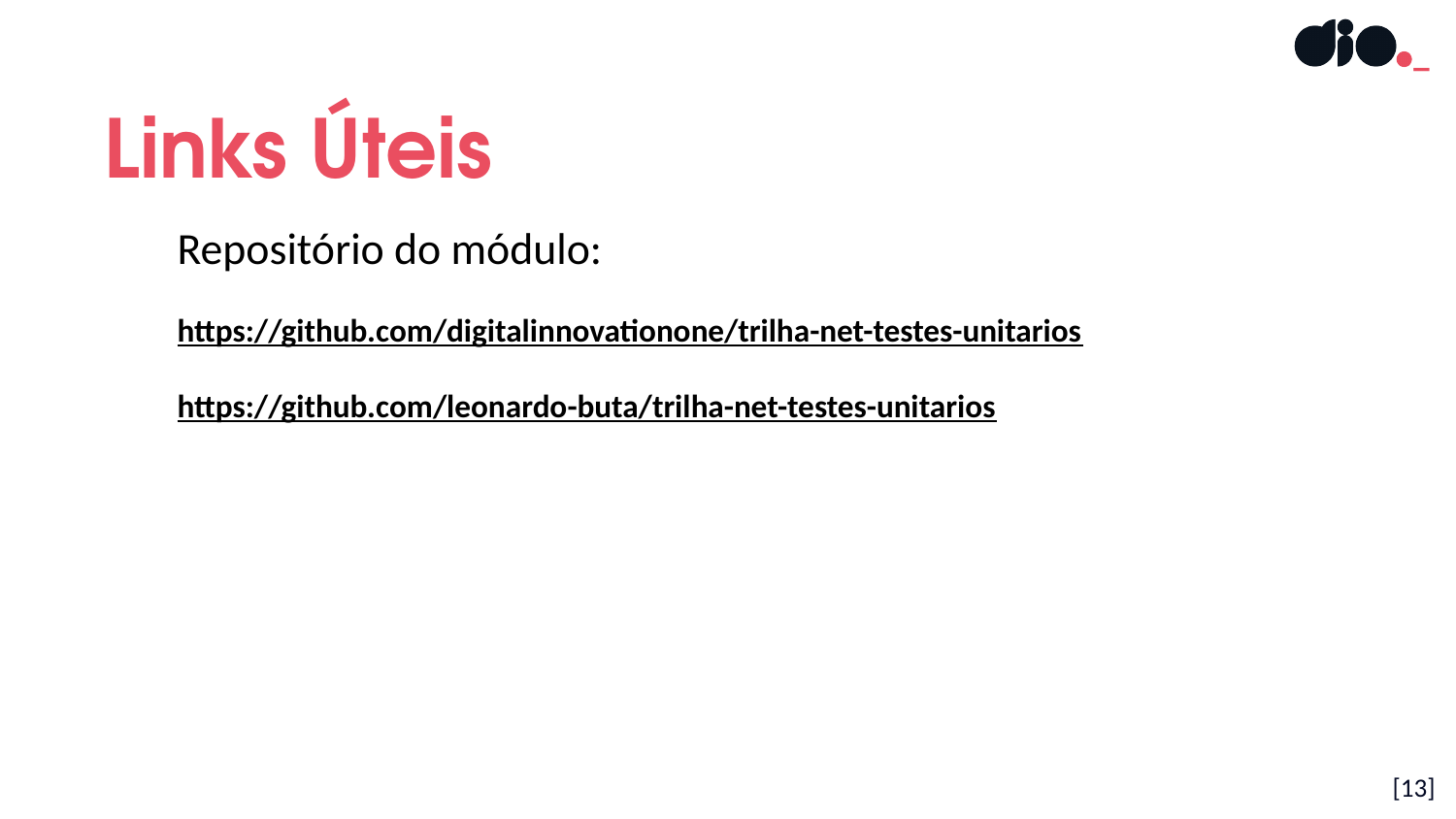

Links Úteis
Repositório do módulo:
https://github.com/digitalinnovationone/trilha-net-testes-unitarios
https://github.com/leonardo-buta/trilha-net-testes-unitarios
[13]